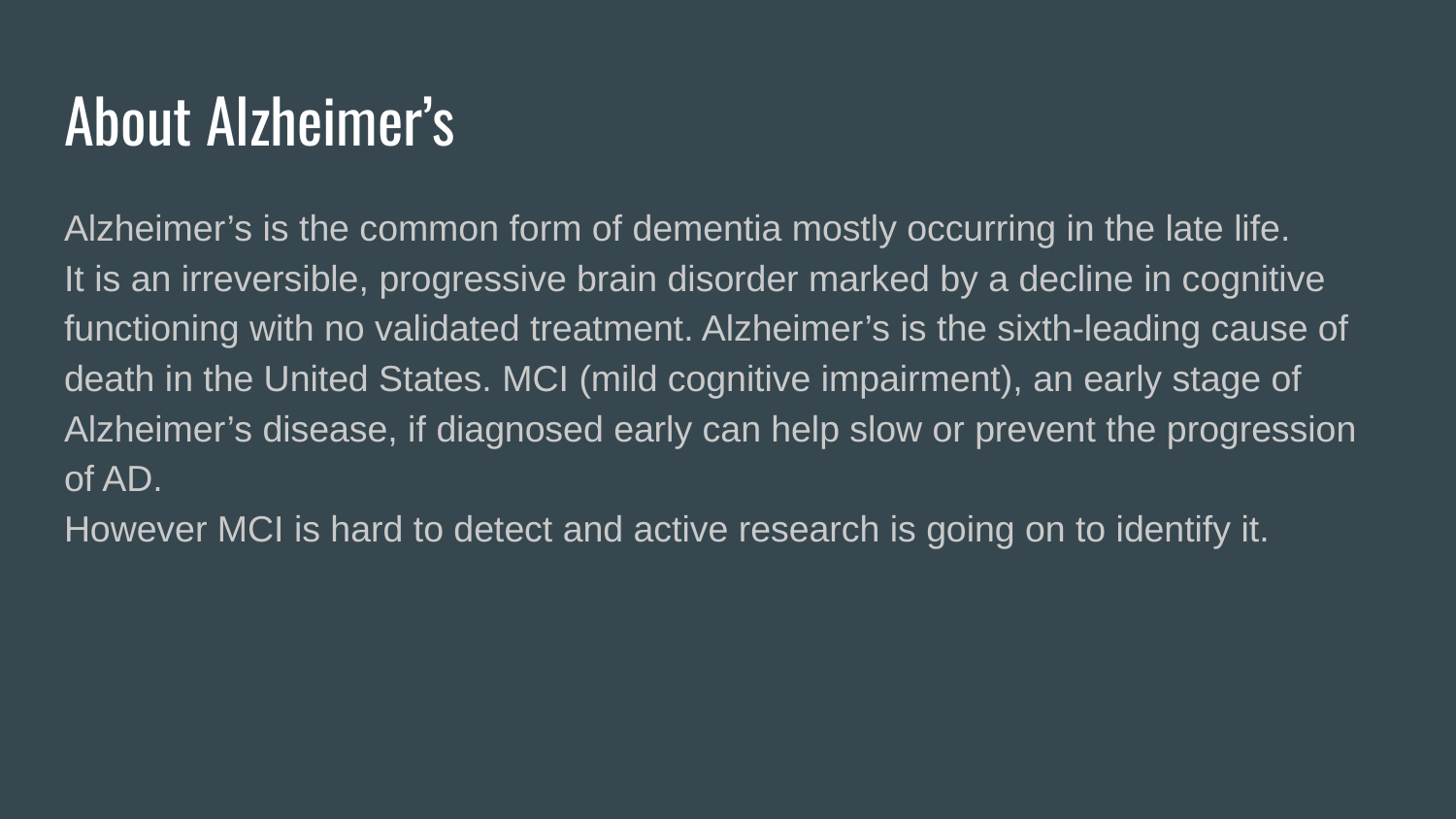

# About Alzheimer’s
Alzheimer’s is the common form of dementia mostly occurring in the late life.
It is an irreversible, progressive brain disorder marked by a decline in cognitive functioning with no validated treatment. Alzheimer’s is the sixth-leading cause of death in the United States. MCI (mild cognitive impairment), an early stage of Alzheimer’s disease, if diagnosed early can help slow or prevent the progression of AD.
However MCI is hard to detect and active research is going on to identify it.